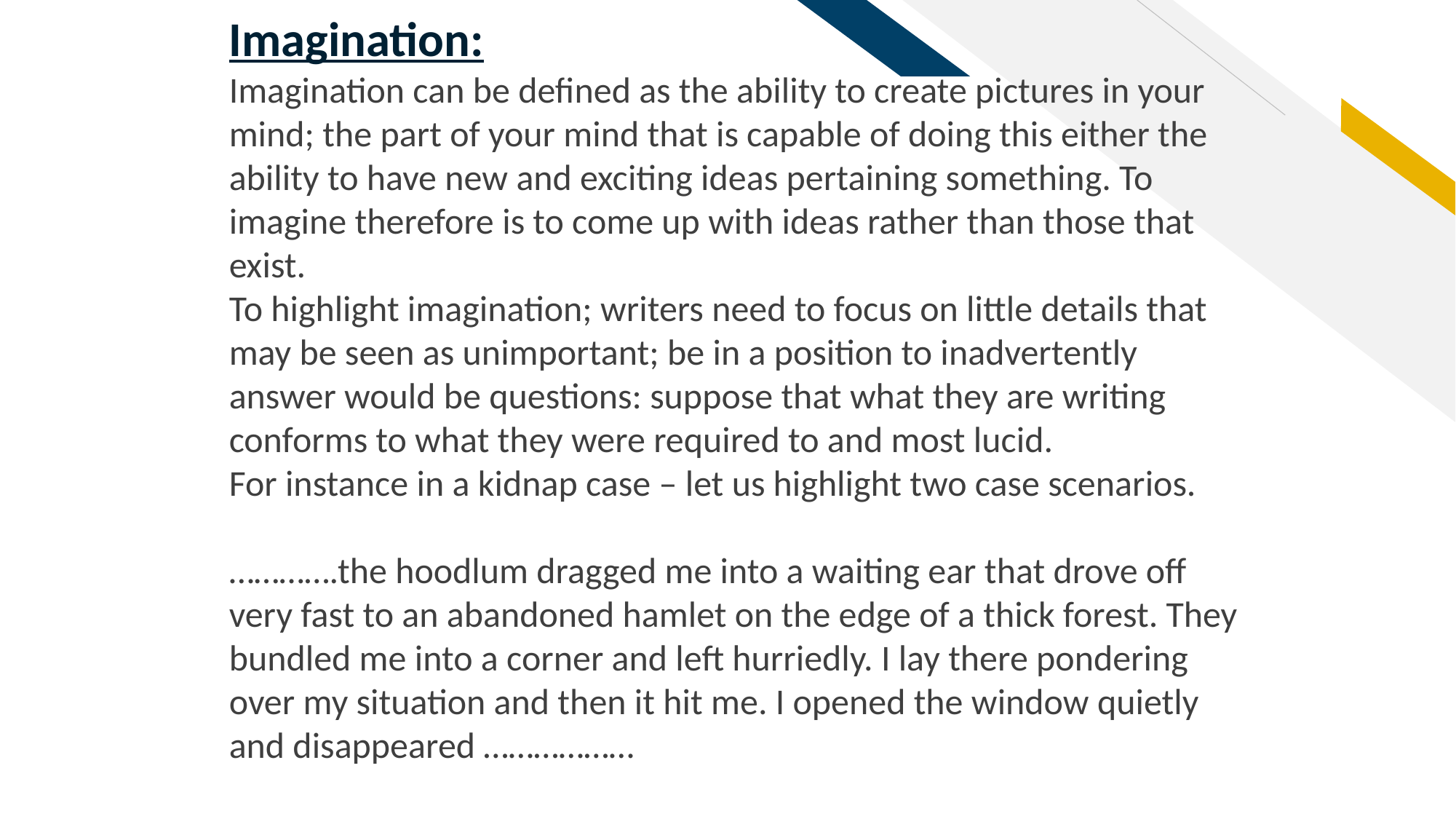

Imagination:
Imagination can be defined as the ability to create pictures in your mind; the part of your mind that is capable of doing this either the ability to have new and exciting ideas pertaining something. To imagine therefore is to come up with ideas rather than those that exist.
To highlight imagination; writers need to focus on little details that may be seen as unimportant; be in a position to inadvertently answer would be questions: suppose that what they are writing conforms to what they were required to and most lucid.
For instance in a kidnap case – let us highlight two case scenarios.

………….the hoodlum dragged me into a waiting ear that drove off very fast to an abandoned hamlet on the edge of a thick forest. They bundled me into a corner and left hurriedly. I lay there pondering over my situation and then it hit me. I opened the window quietly and disappeared ………………